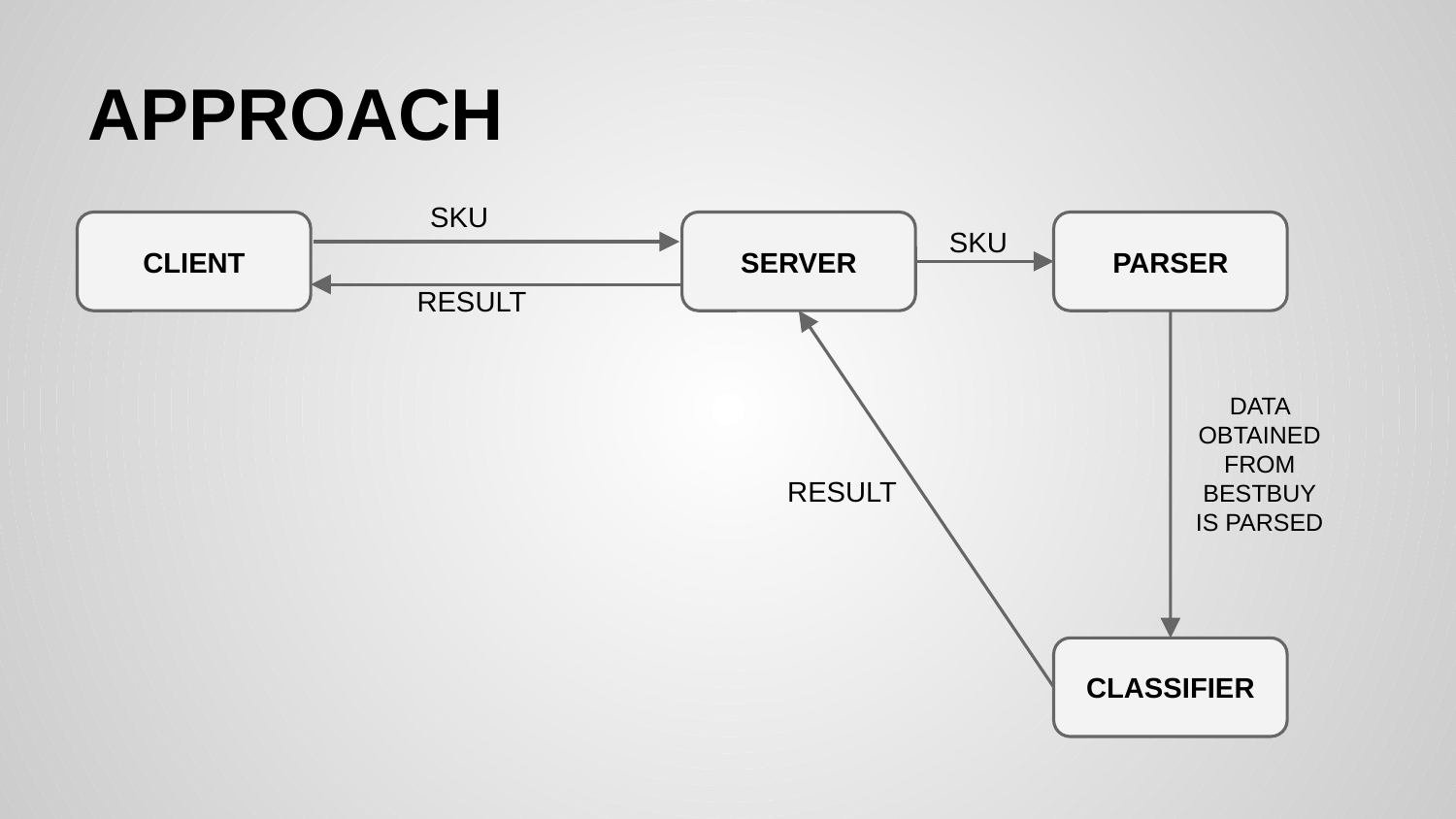

# APPROACH
SKU
SKU
CLIENT
SERVER
PARSER
RESULT
DATA OBTAINED FROM BESTBUY IS PARSED
RESULT
CLASSIFIER